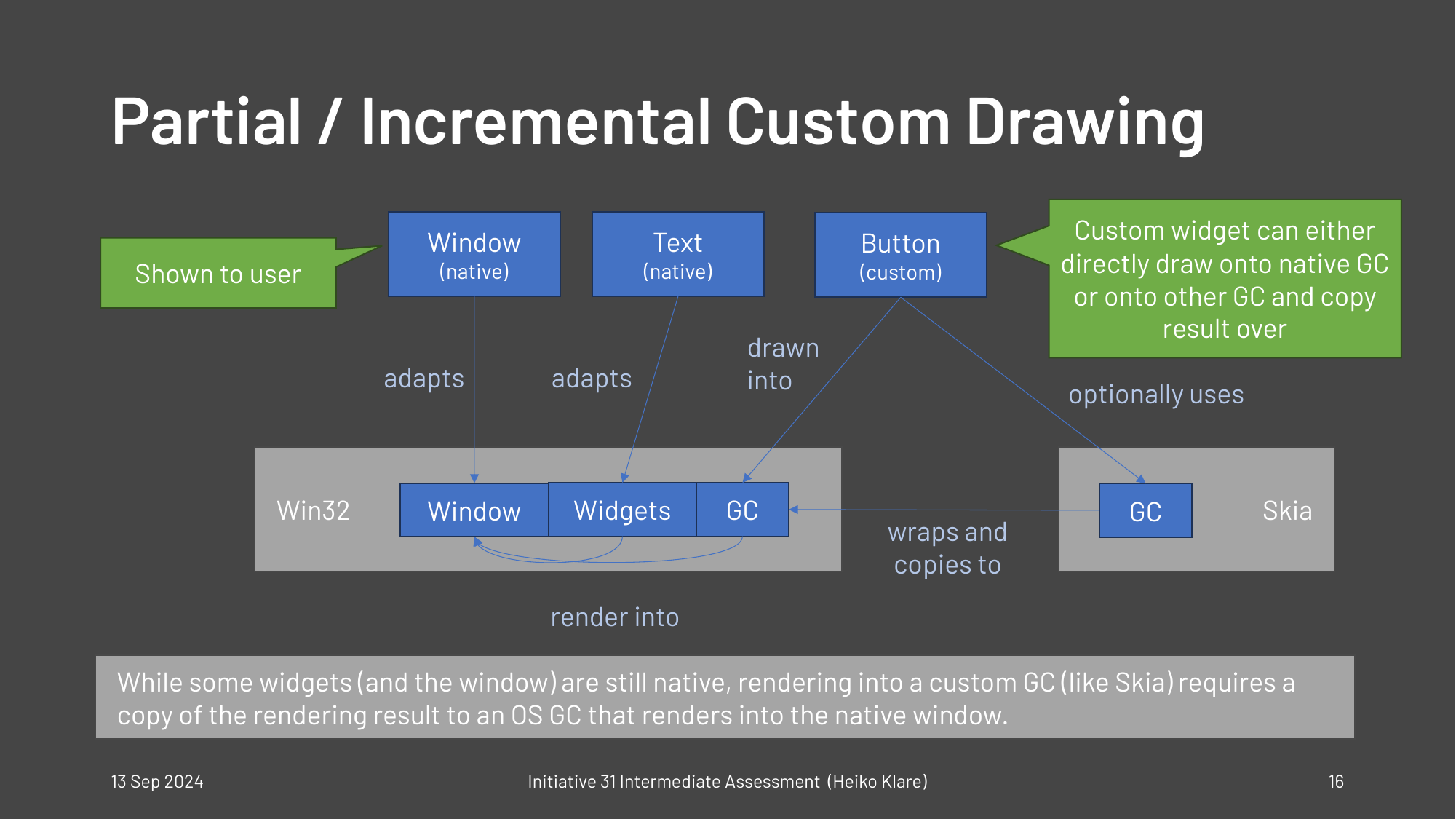

# Partial / Incremental Custom Drawing
Custom widget can either directly draw onto native GC or onto other GC and copy result over
Window
(native)
Text
(native)
Button
(custom)
Shown to user
drawn
into
adapts
adapts
optionally uses
Win32
Skia
Widgets
GC
Window
GC
wraps and
copies to
render into
While some widgets (and the window) are still native, rendering into a custom GC (like Skia) requires a copy of the rendering result to an OS GC that renders into the native window.
13 Sep 2024
Initiative 31 Intermediate Assessment  (Heiko Klare)
16